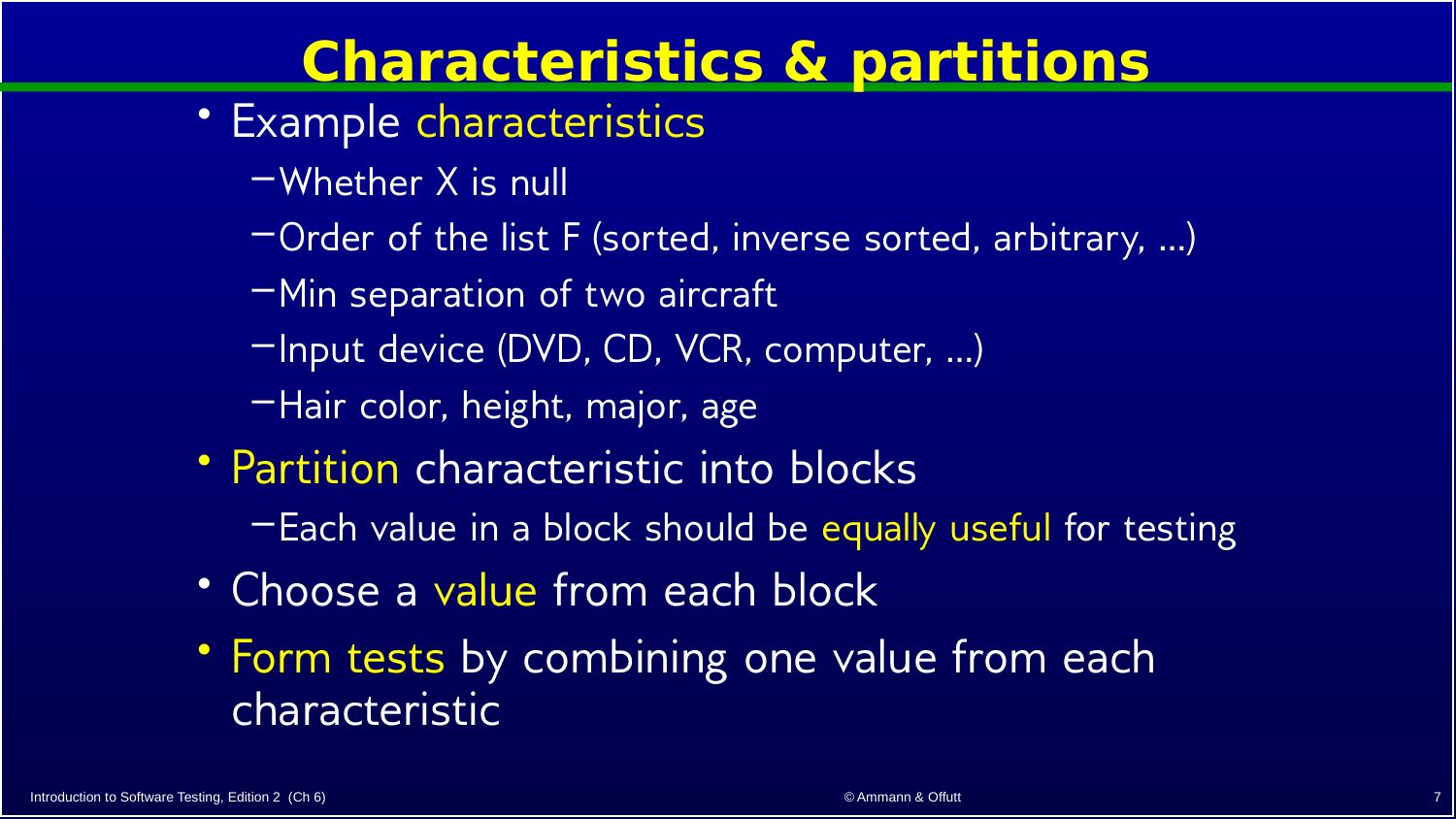

# Characteristics & partitions
Example characteristics
Whether X is null
Order of the list F (sorted, inverse sorted, arbitrary, …)
Min separation of two aircraft
Input device (DVD, CD, VCR, computer, …)
Hair color, height, major, age
Partition characteristic into blocks
Each value in a block should be equally useful for testing
Choose a value from each block
Form tests by combining one value from each characteristic
7
© Ammann & Offutt
Introduction to Software Testing, Edition 2  (Ch 6)